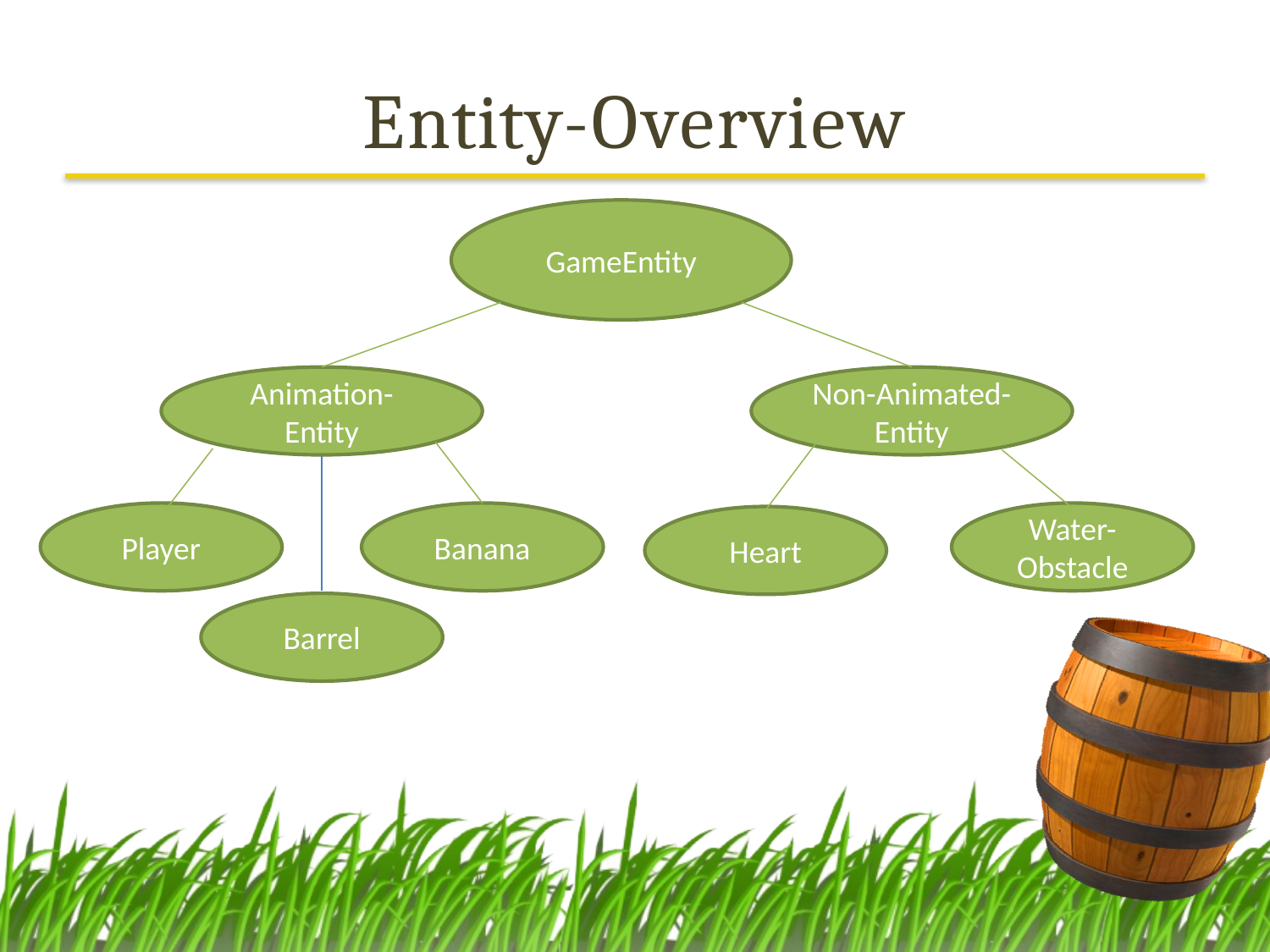

# Entity-Overview
GameEntity
Animation-Entity
Non-Animated-Entity
Player
Banana
Water-Obstacle
Heart
Barrel